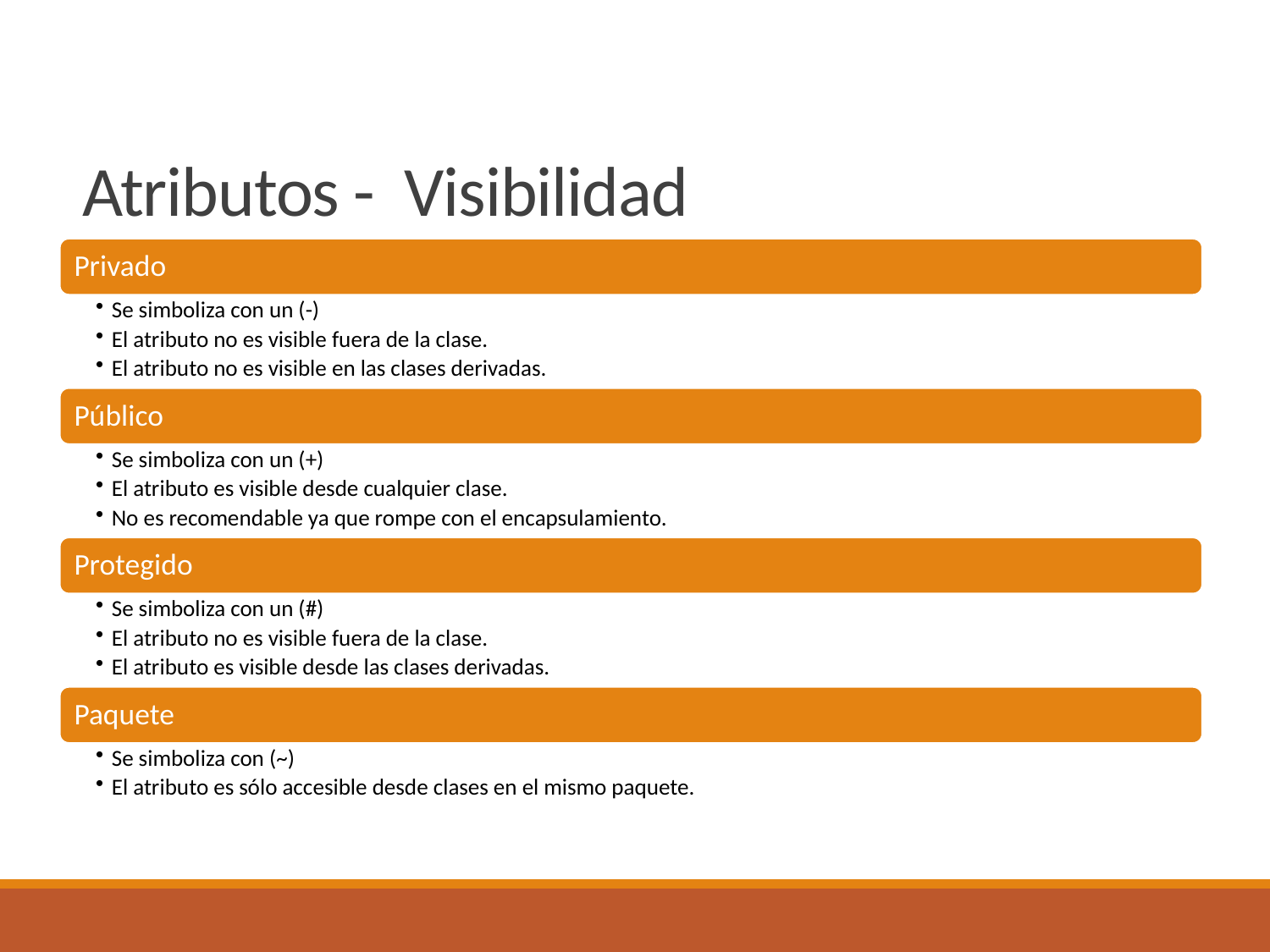

# Atributos -  Visibilidad
Privado
Se simboliza con un (-)
El atributo no es visible fuera de la clase.
El atributo no es visible en las clases derivadas.
Público
Se simboliza con un (+)
El atributo es visible desde cualquier clase.
No es recomendable ya que rompe con el encapsulamiento.
Protegido
Se simboliza con un (#)
El atributo no es visible fuera de la clase.
El atributo es visible desde las clases derivadas.
Paquete
Se simboliza con (~)
El atributo es sólo accesible desde clases en el mismo paquete.